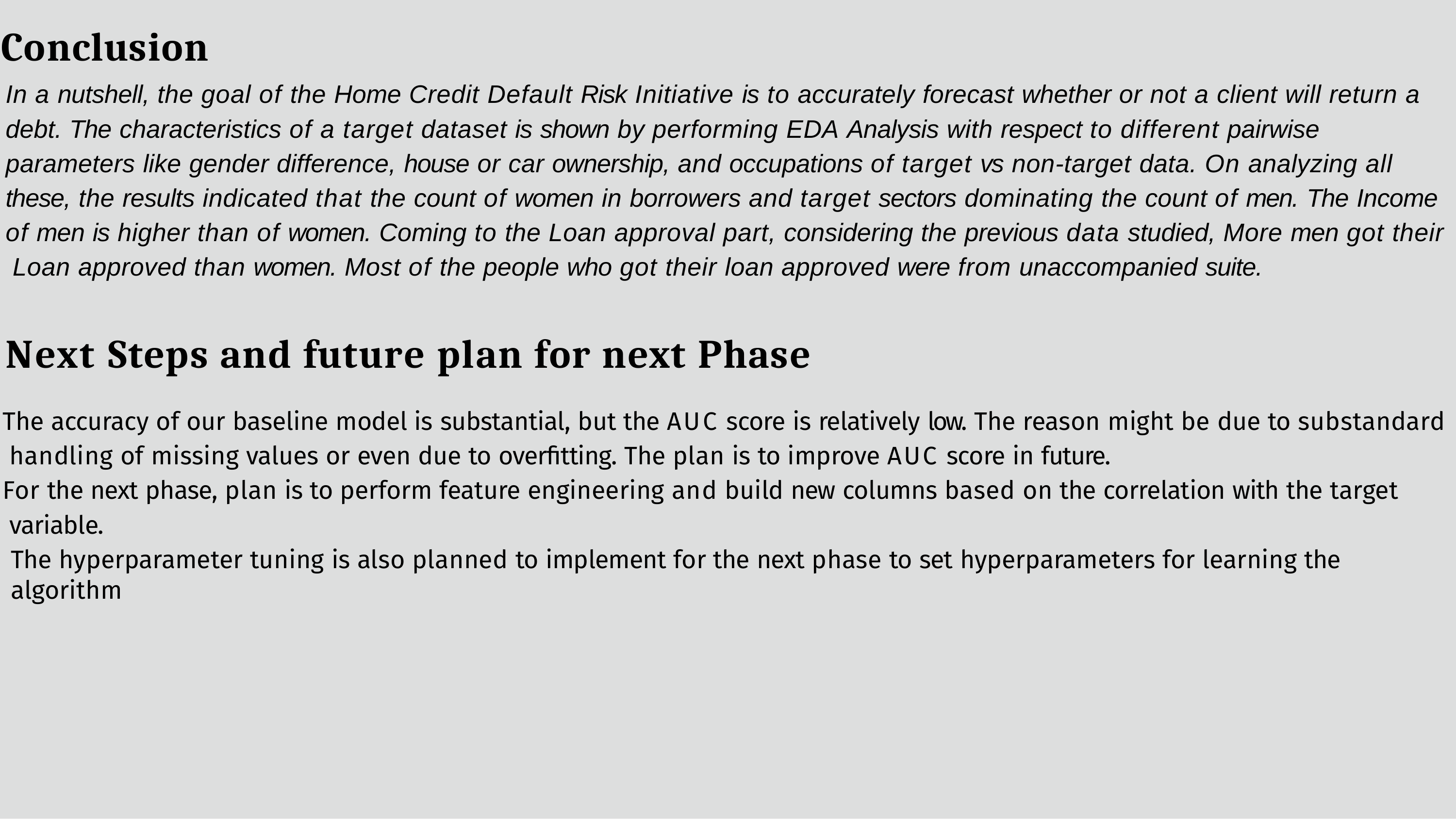

# Conclusion
In a nutshell, the goal of the Home Credit Default Risk Initiative is to accurately forecast whether or not a client will return a  debt. The characteristics of a target dataset is shown by performing EDA Analysis with respect to different pairwise  parameters like gender difference, house or car ownership, and occupations of target vs non-target data. On analyzing all  these, the results indicated that the count of women in borrowers and target sectors dominating the count of men. The Income  of men is higher than of women. Coming to the Loan approval part, considering the previous data studied, More men got their  Loan approved than women. Most of the people who got their loan approved were from unaccompanied suite.
Next Steps and future plan for next Phase
The accuracy of our baseline model is substantial, but the AUC score is relatively low. The reason might be due to substandard  handling of missing values or even due to overfitting. The plan is to improve AUC score in future.
For the next phase, plan is to perform feature engineering and build new columns based on the correlation with the target  variable.
The hyperparameter tuning is also planned to implement for the next phase to set hyperparameters for learning the algorithm